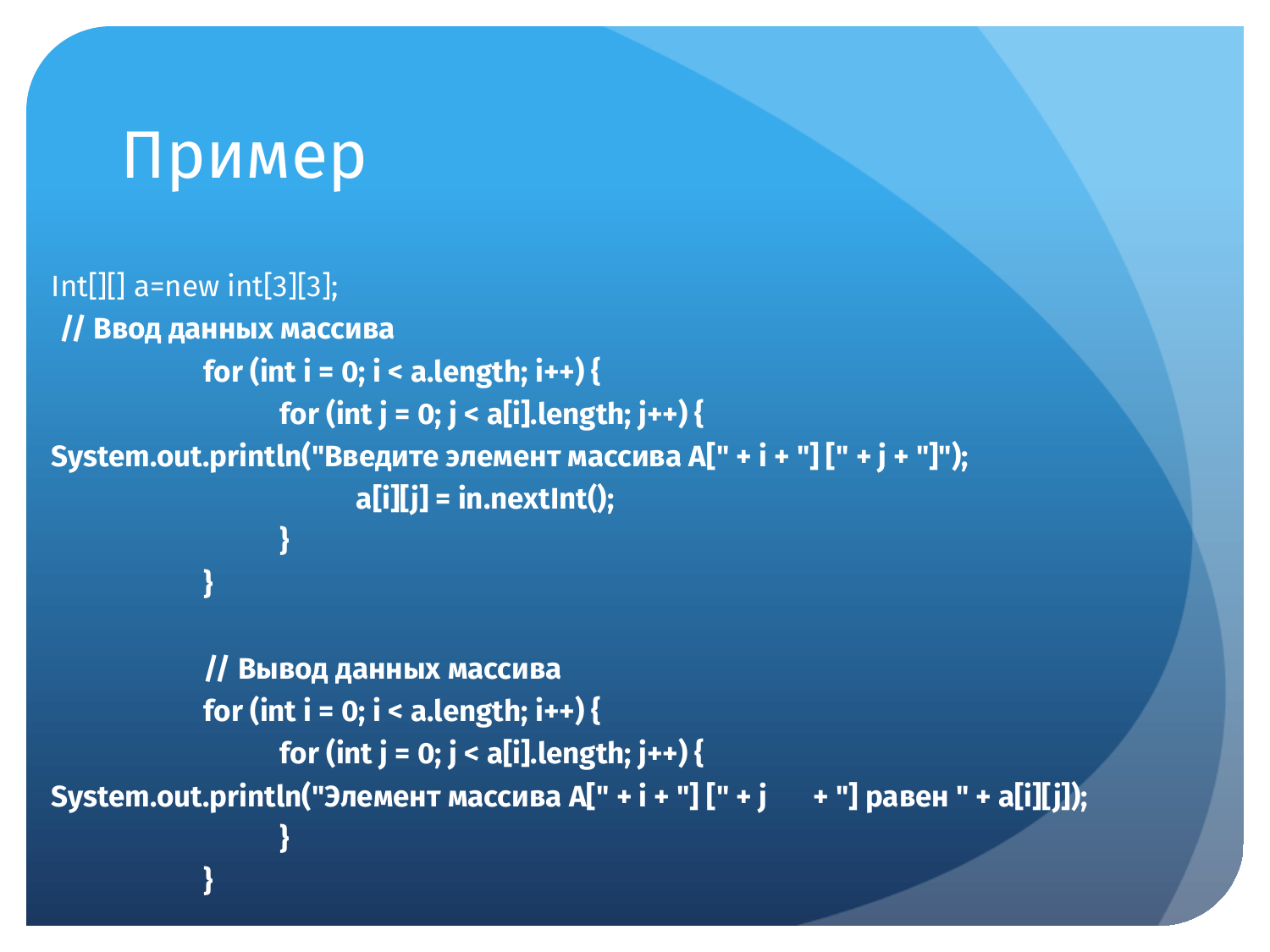

# Пример
Int[][] a=new int[3][3];
 // Ввод данных массива
		for (int i = 0; i < a.length; i++) {
			for (int j = 0; j < a[i].length; j++) {
System.out.println("Введите элемент массива А[" + i + "] [" + j + "]");
				a[i][j] = in.nextInt();
			}
		}

		// Вывод данных массива
		for (int i = 0; i < a.length; i++) {
			for (int j = 0; j < a[i].length; j++) {
System.out.println("Элемент массива А[" + i + "] [" + j	+ "] равен " + a[i][j]);
			}
		}